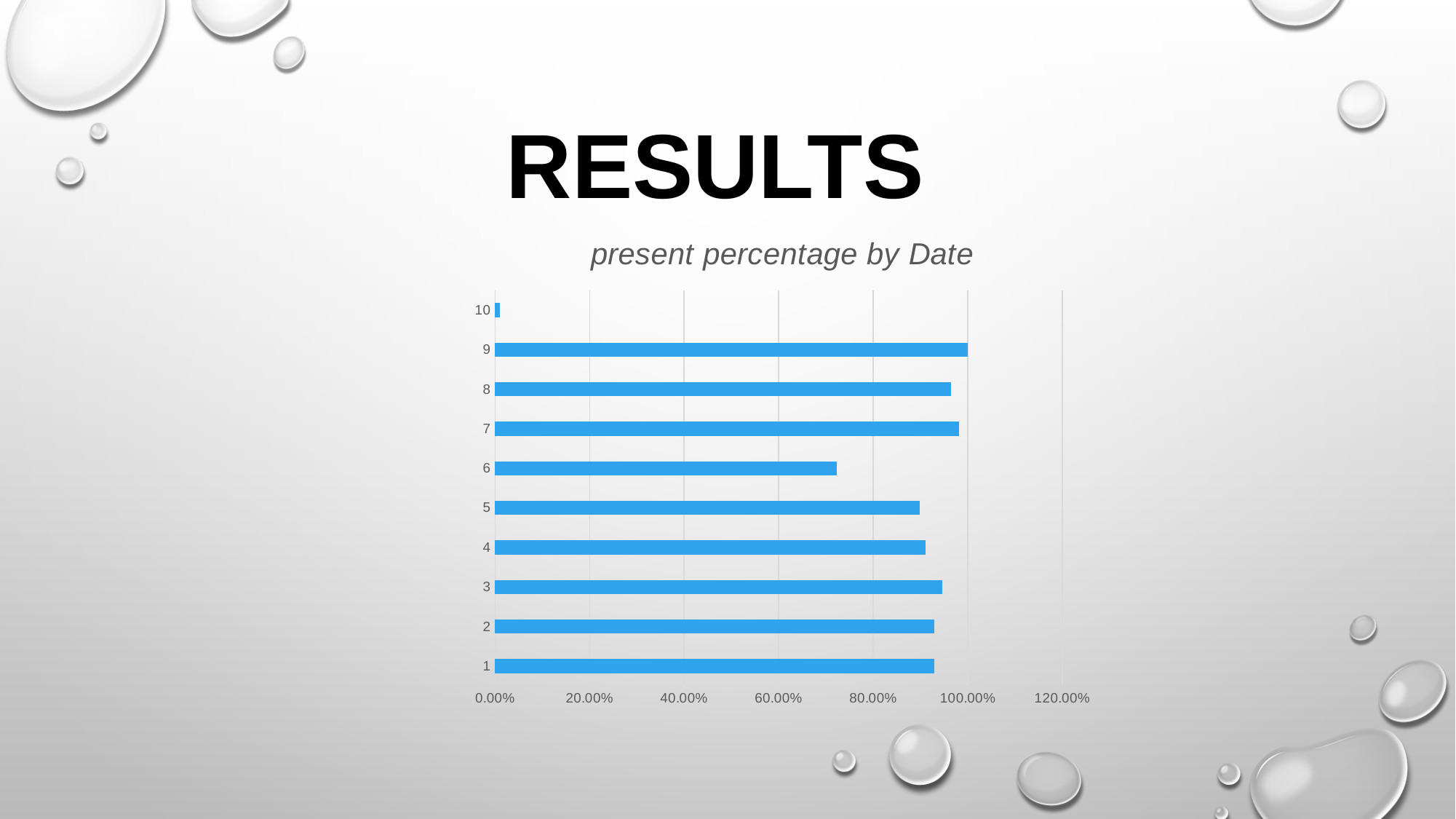

# RESULTS

### Chart: present percentage by Date

| Category | Present %  |
|---|---|